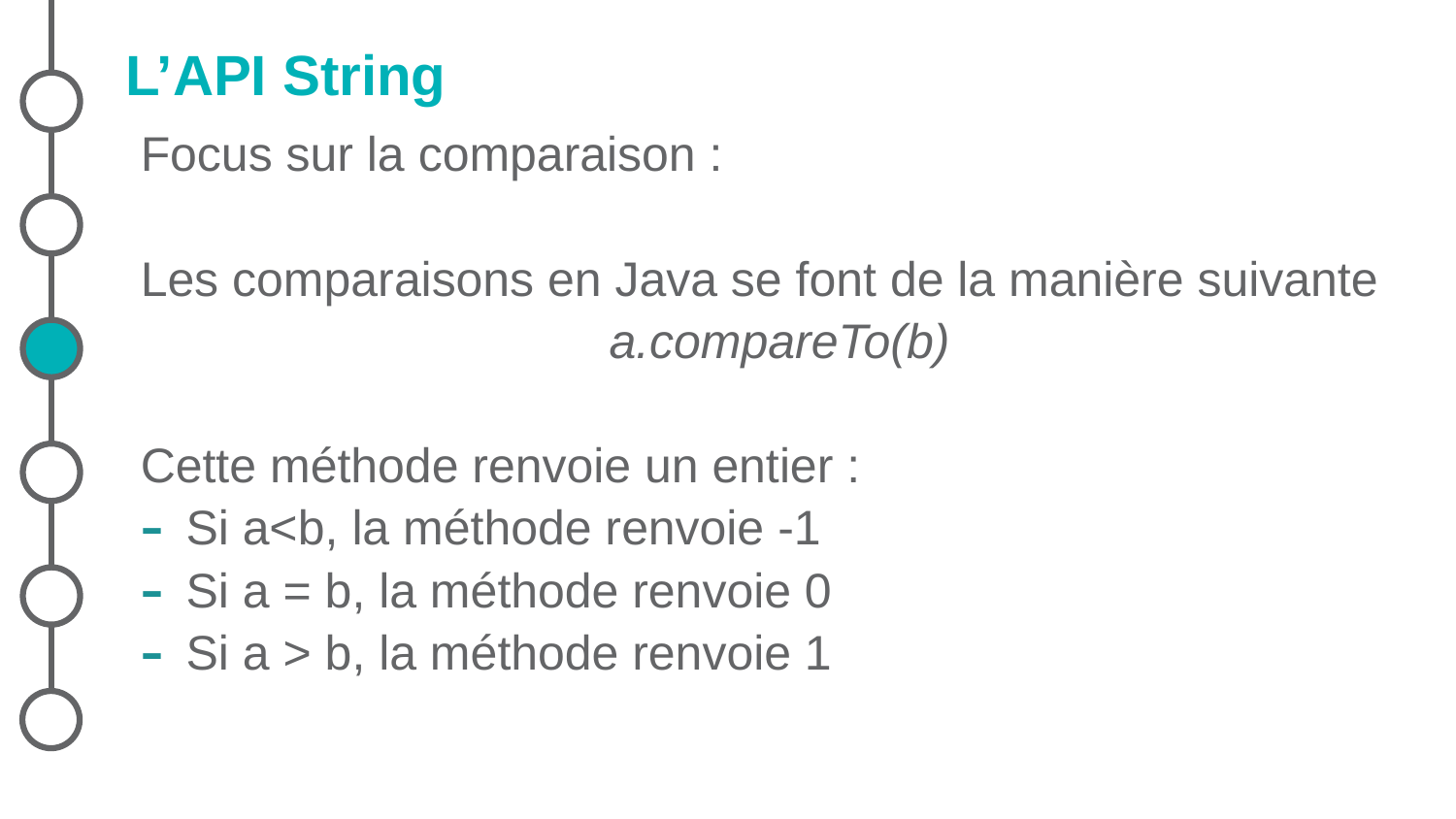

# L’API String
Focus sur la comparaison :

Les comparaisons en Java se font de la manière suivante
a.compareTo(b)

Cette méthode renvoie un entier :
Si a<b, la méthode renvoie -1
Si a = b, la méthode renvoie 0
Si a > b, la méthode renvoie 1